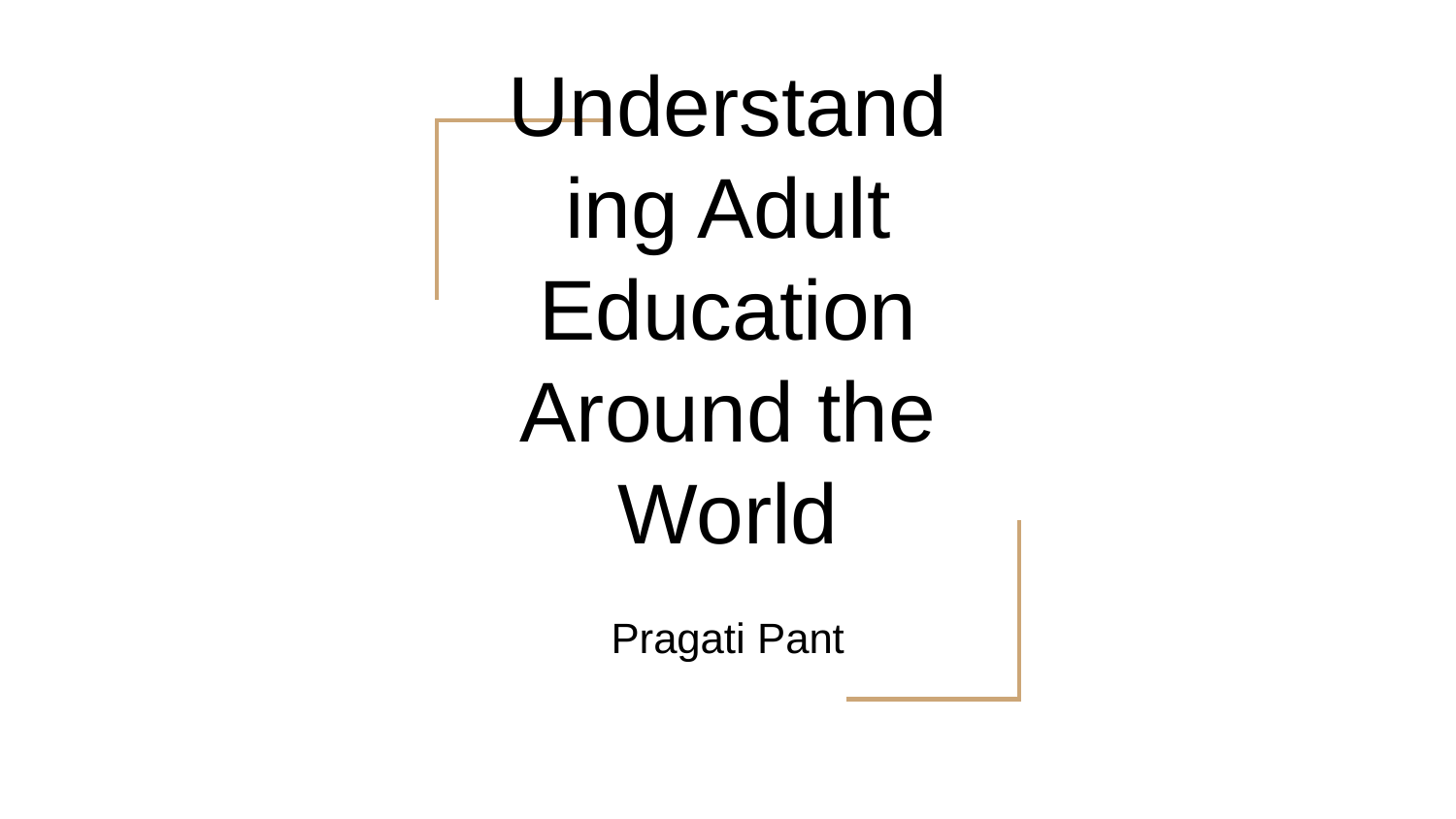

# Understanding Adult Education Around the World
Pragati Pant